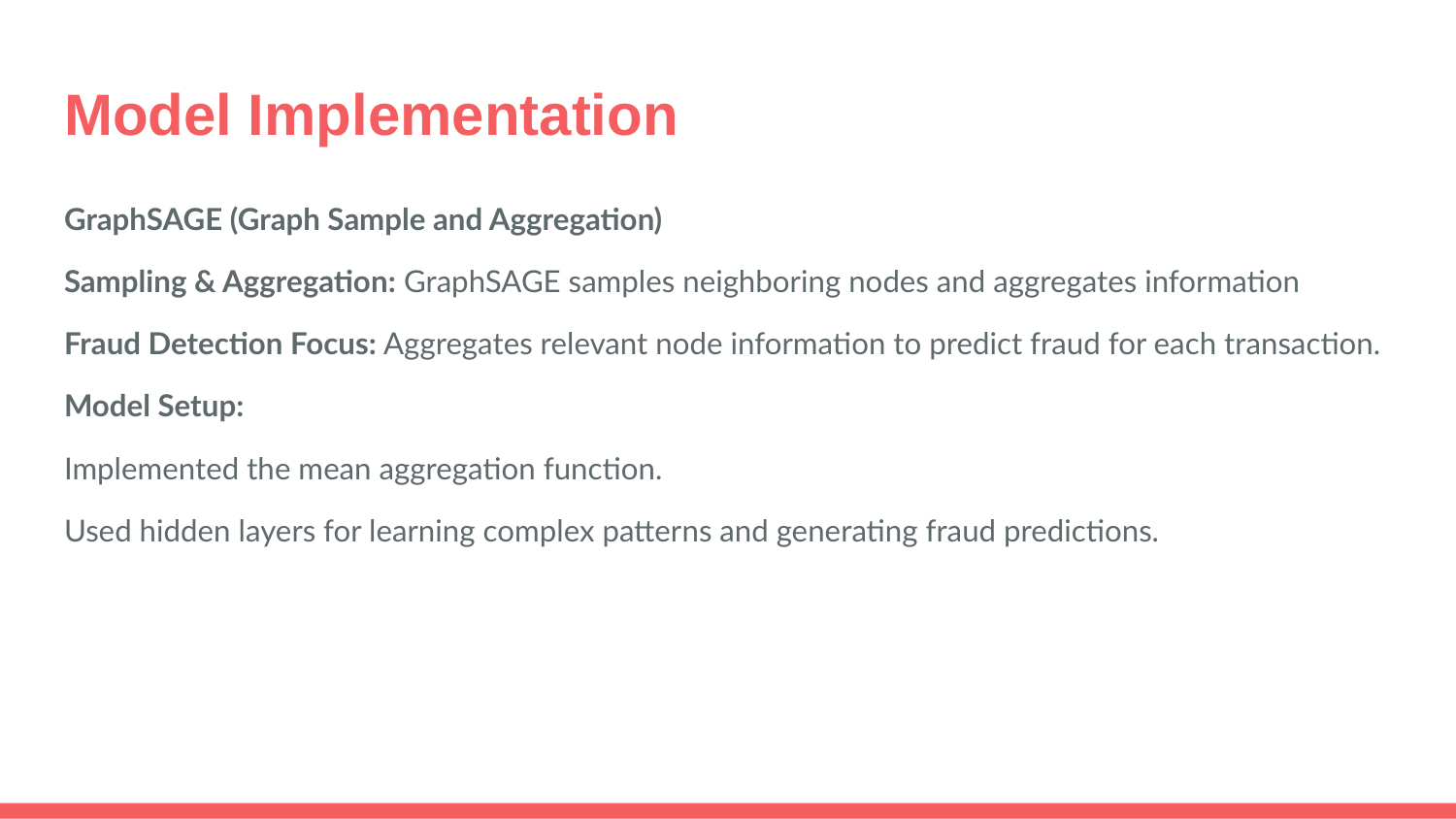

# Model Implementation
GraphSAGE (Graph Sample and Aggregation)
Sampling & Aggregation: GraphSAGE samples neighboring nodes and aggregates information
Fraud Detection Focus: Aggregates relevant node information to predict fraud for each transaction.
Model Setup:
Implemented the mean aggregation function.
Used hidden layers for learning complex patterns and generating fraud predictions.